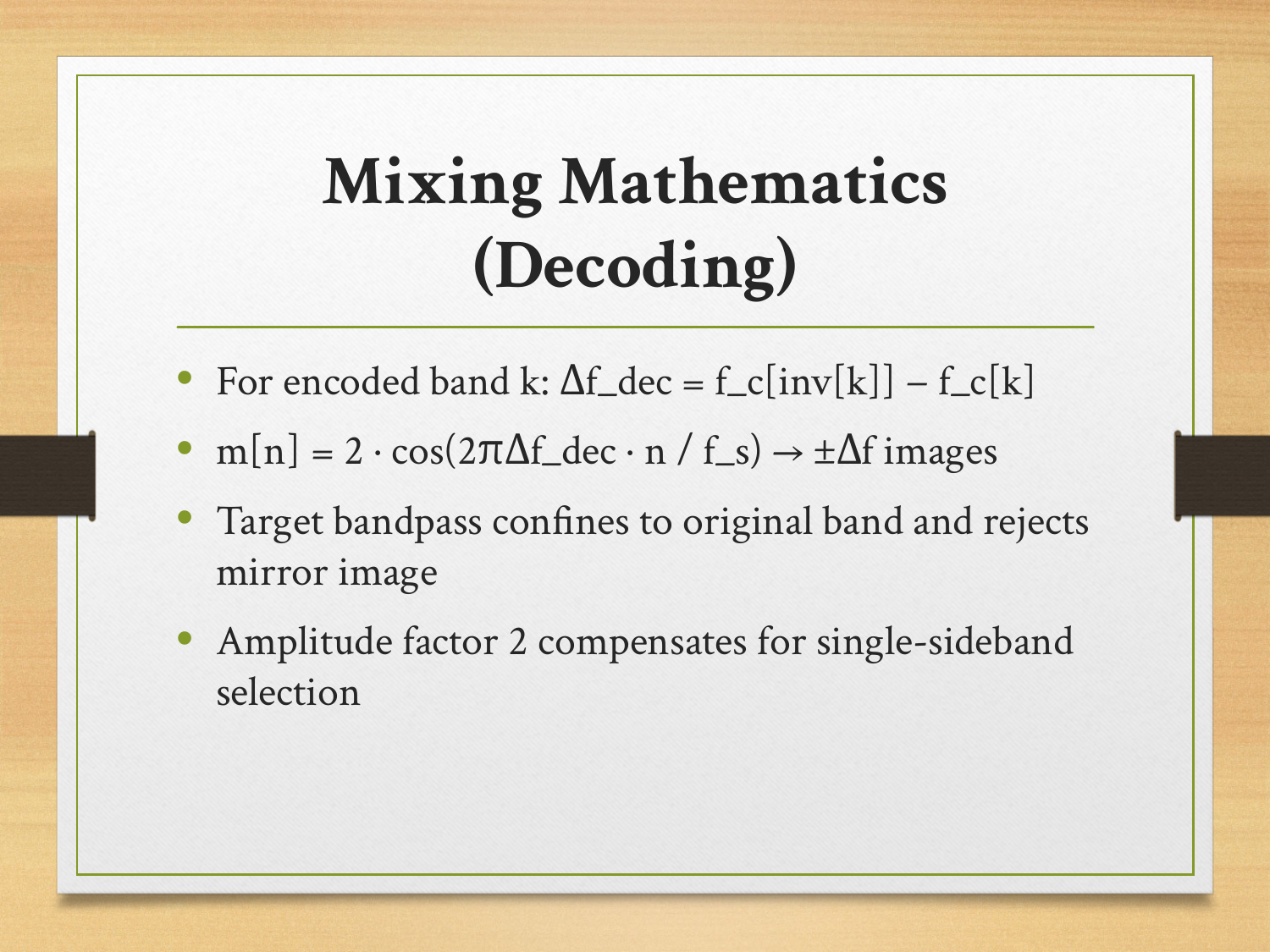

# Mixing Mathematics (Decoding)
For encoded band k: Δf_dec = f_c[inv[k]] − f_c[k]
m[n] = 2 · cos(2πΔf_dec · n / f_s) → ±Δf images
Target bandpass confines to original band and rejects mirror image
Amplitude factor 2 compensates for single-sideband selection